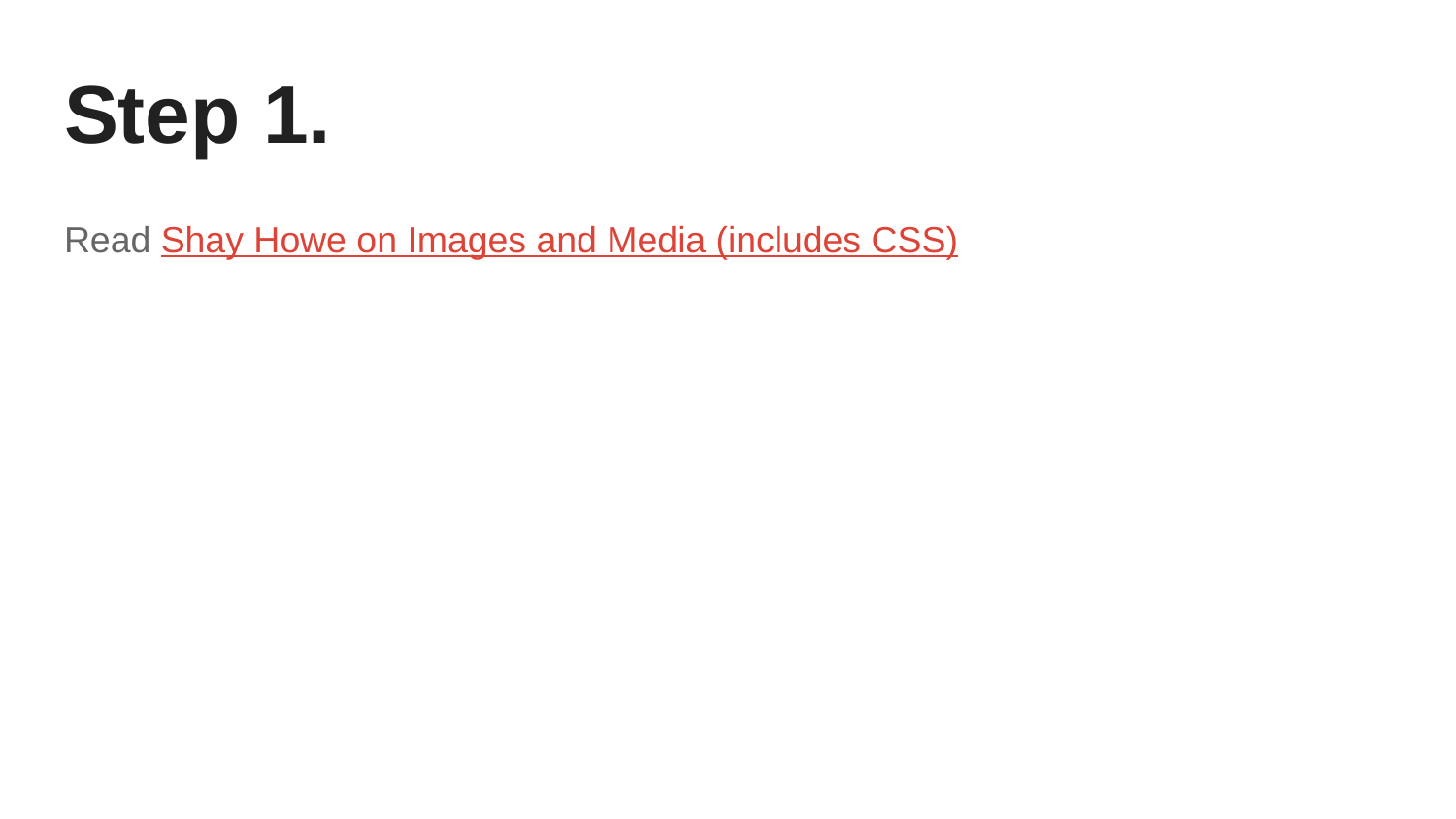

# Step 1.
Read Shay Howe on Images and Media (includes CSS)